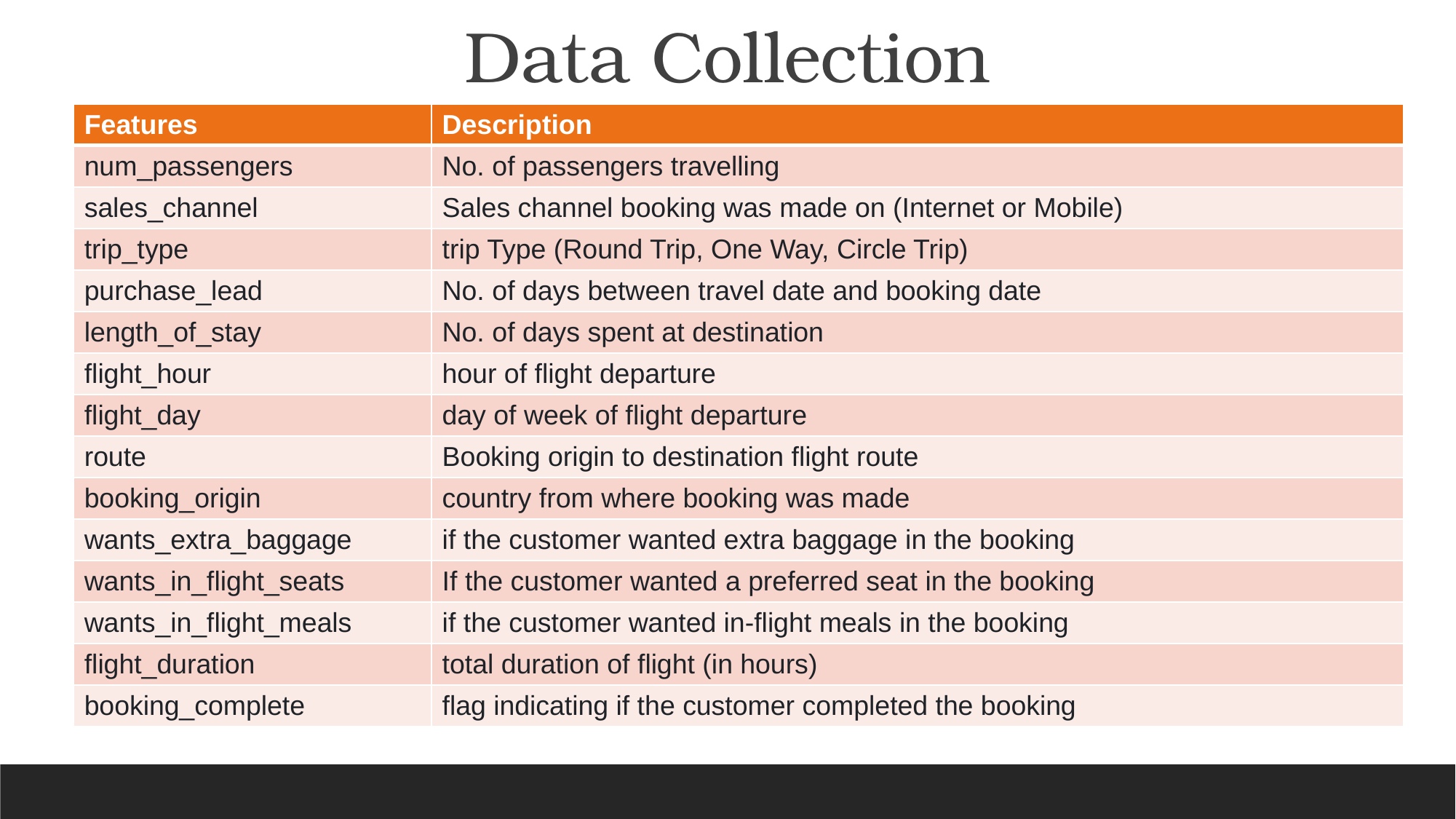

# Data Collection
| Features | Description |
| --- | --- |
| num\_passengers | No. of passengers travelling |
| sales\_channel | Sales channel booking was made on (Internet or Mobile) |
| trip\_type | trip Type (Round Trip, One Way, Circle Trip) |
| purchase\_lead | No. of days between travel date and booking date |
| length\_of\_stay | No. of days spent at destination |
| flight\_hour | hour of flight departure |
| flight\_day | day of week of flight departure |
| route | Booking origin to destination flight route |
| booking\_origin | country from where booking was made |
| wants\_extra\_baggage | if the customer wanted extra baggage in the booking |
| wants\_in\_flight\_seats | If the customer wanted a preferred seat in the booking |
| wants\_in\_flight\_meals | if the customer wanted in-flight meals in the booking |
| flight\_duration | total duration of flight (in hours) |
| booking\_complete | flag indicating if the customer completed the booking |